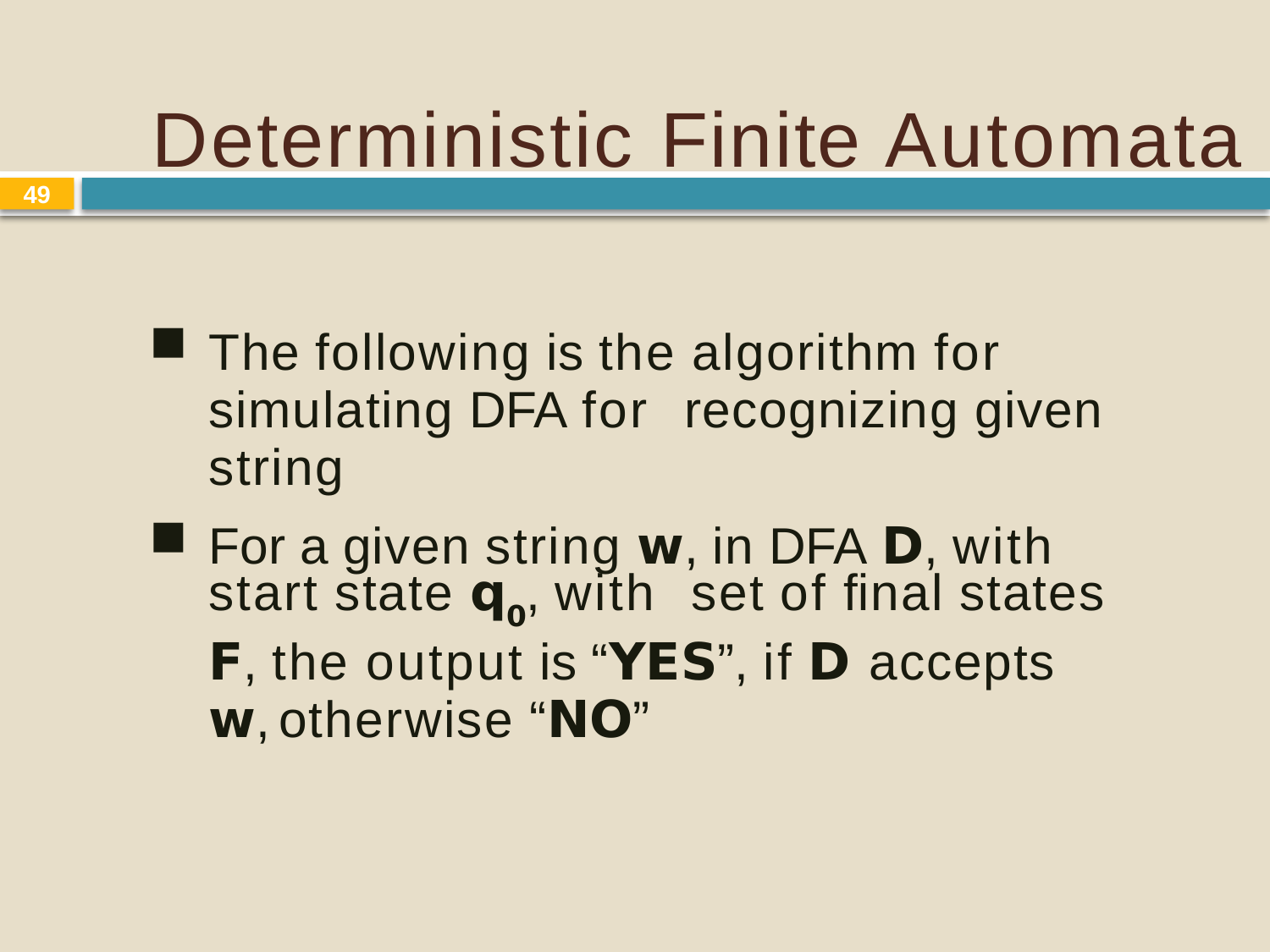

# Deterministic Finite Automata
49
The following is the algorithm for simulating DFA for  recognizing given string
For a given string w, in DFA D, with start state q0, with  set of ﬁnal states F, the output is “YES”, if D accepts  w, otherwise “NO”